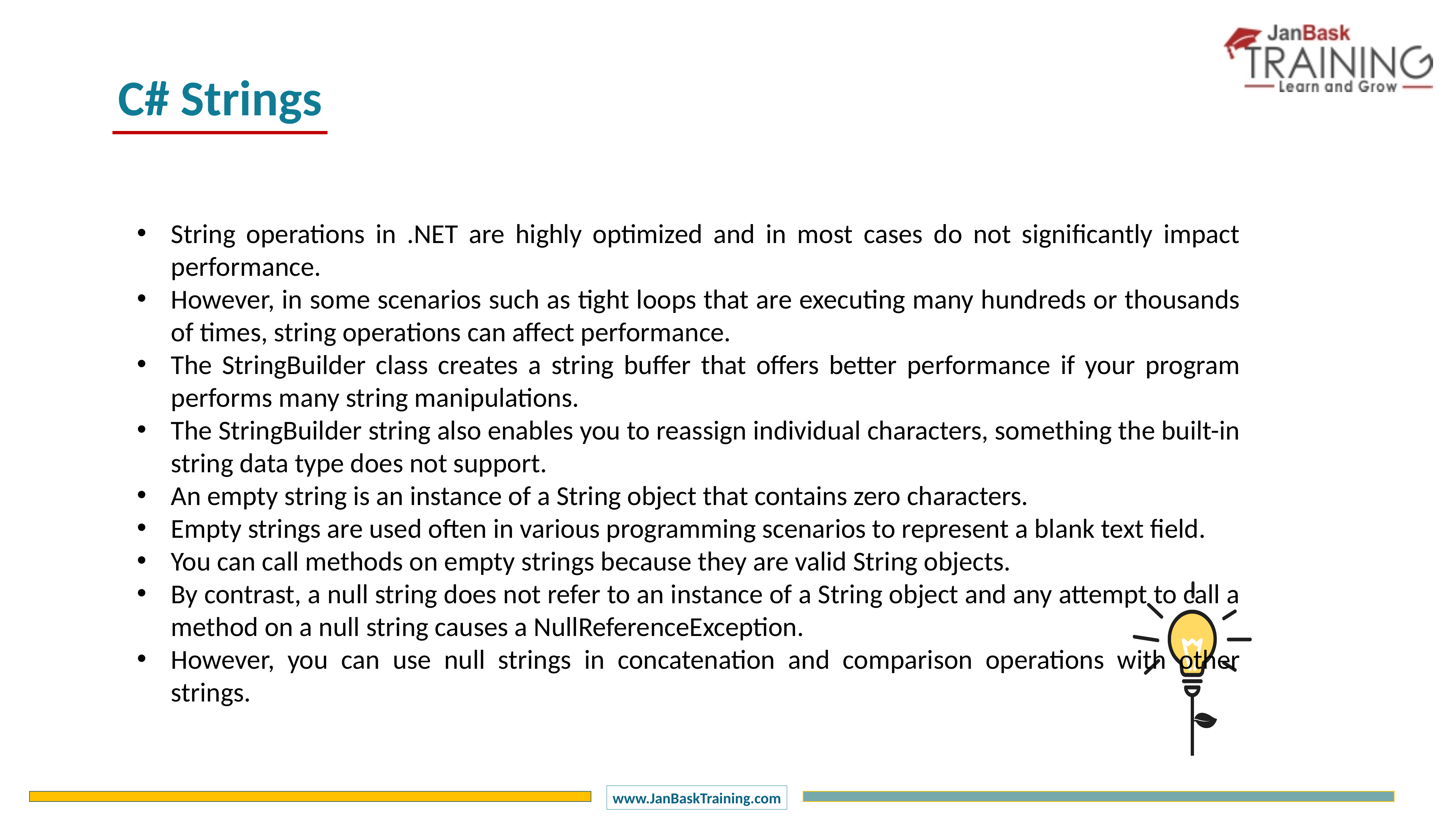

C# Strings
String operations in .NET are highly optimized and in most cases do not significantly impact performance.
However, in some scenarios such as tight loops that are executing many hundreds or thousands of times, string operations can affect performance.
The StringBuilder class creates a string buffer that offers better performance if your program performs many string manipulations.
The StringBuilder string also enables you to reassign individual characters, something the built-in string data type does not support.
An empty string is an instance of a String object that contains zero characters.
Empty strings are used often in various programming scenarios to represent a blank text field.
You can call methods on empty strings because they are valid String objects.
By contrast, a null string does not refer to an instance of a String object and any attempt to call a method on a null string causes a NullReferenceException.
However, you can use null strings in concatenation and comparison operations with other strings.